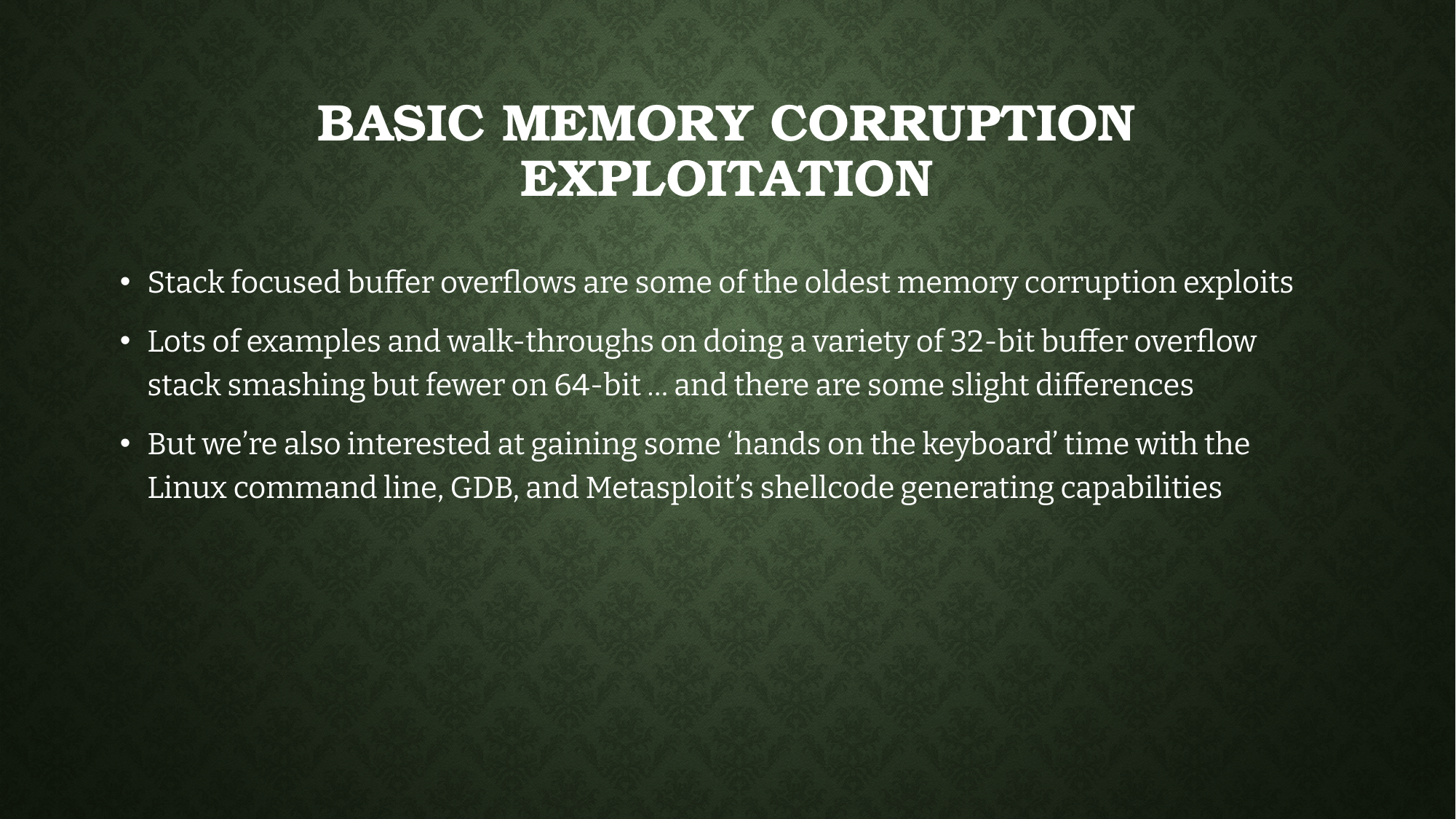

# Basic memory corruption exploitation
Stack focused buffer overflows are some of the oldest memory corruption exploits
Lots of examples and walk-throughs on doing a variety of 32-bit buffer overflow stack smashing but fewer on 64-bit … and there are some slight differences
But we’re also interested at gaining some ‘hands on the keyboard’ time with the Linux command line, GDB, and Metasploit’s shellcode generating capabilities